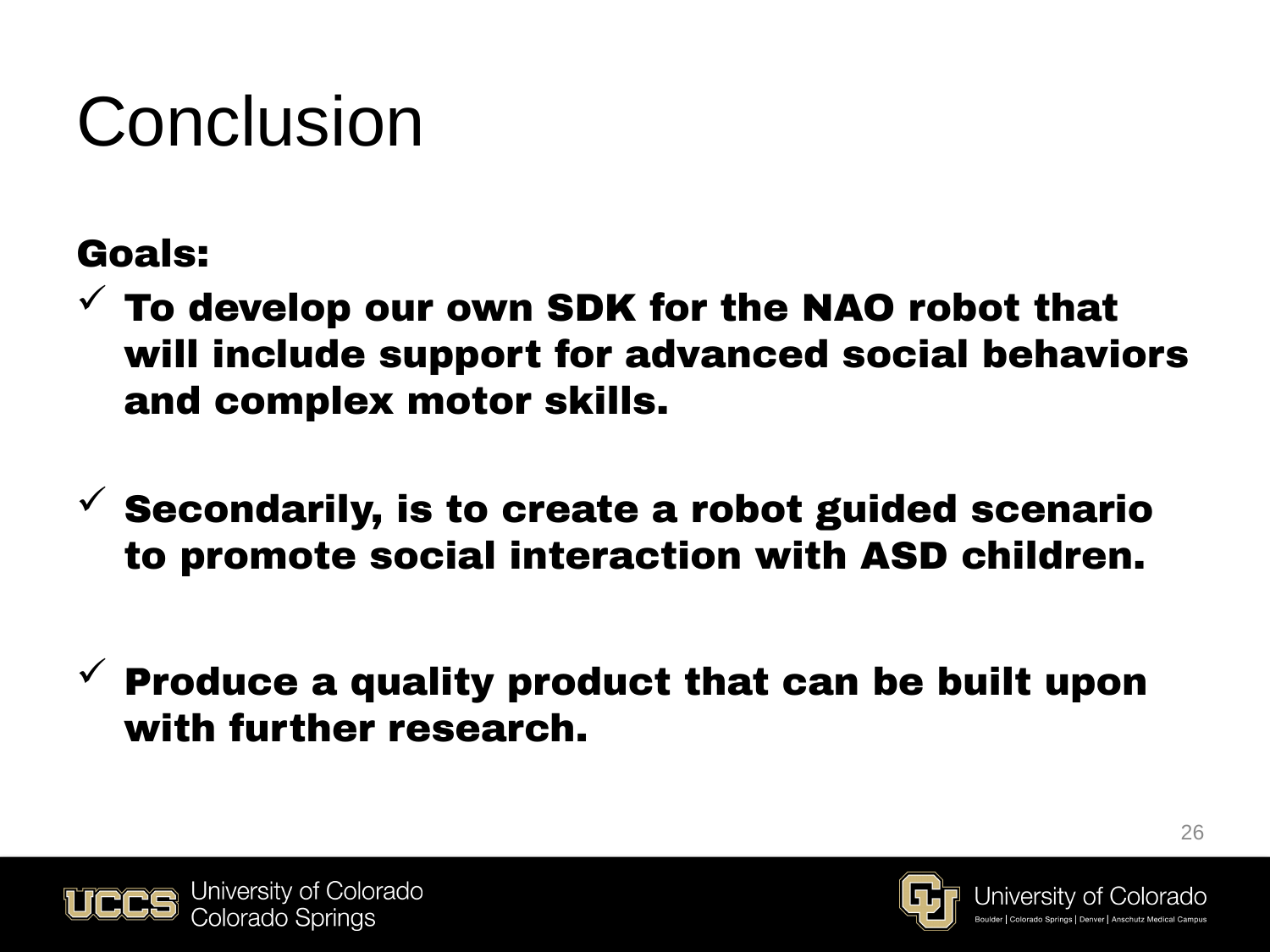

# Conclusion
Goals:
To develop our own SDK for the NAO robot that will include support for advanced social behaviors and complex motor skills.

Secondarily, is to create a robot guided scenario to promote social interaction with ASD children.

Produce a quality product that can be built upon with further research.

26